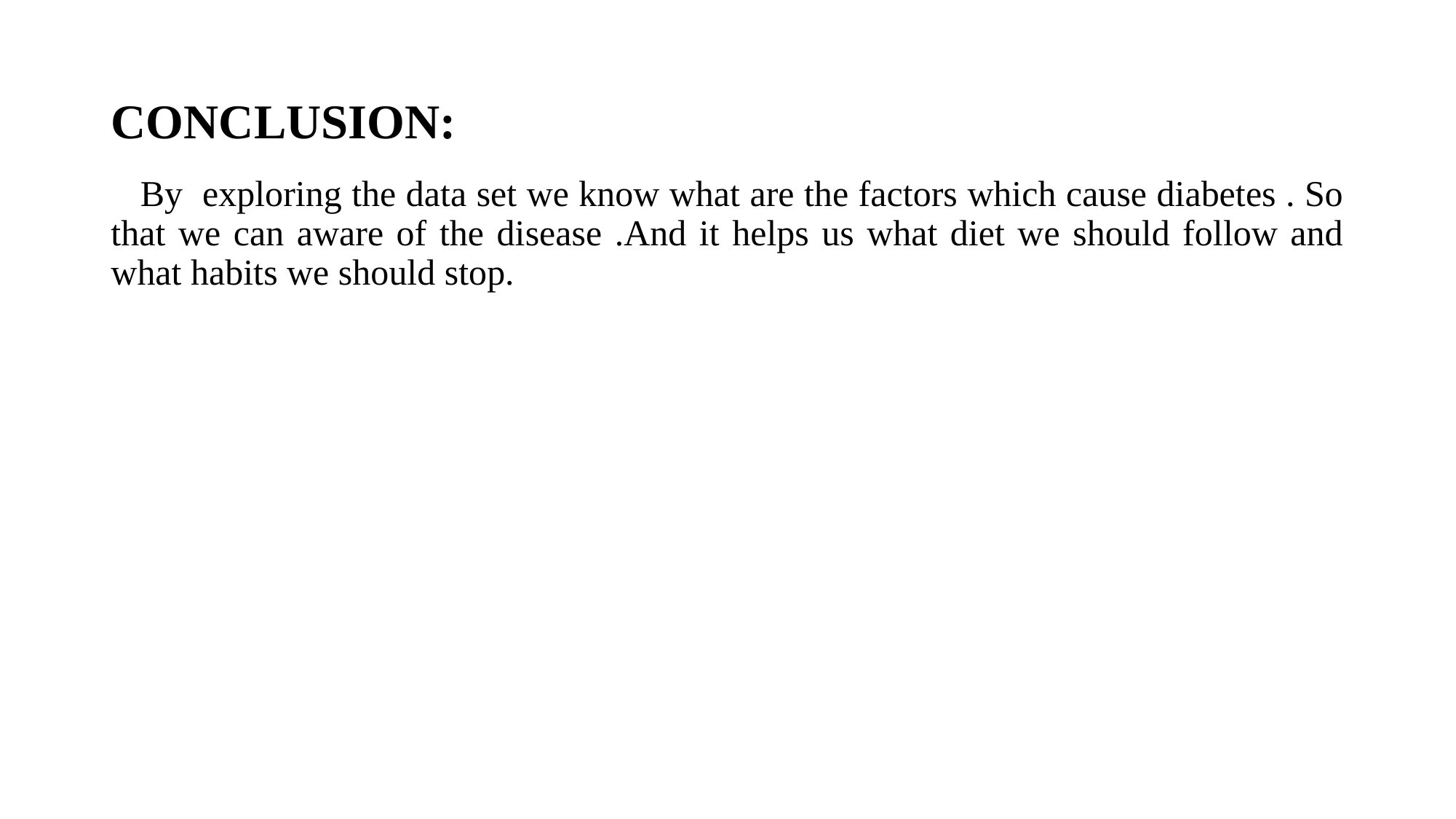

# CONCLUSION:
   By  exploring the data set we know what are the factors which cause diabetes . So that we can aware of the disease .And it helps us what diet we should follow and what habits we should stop.